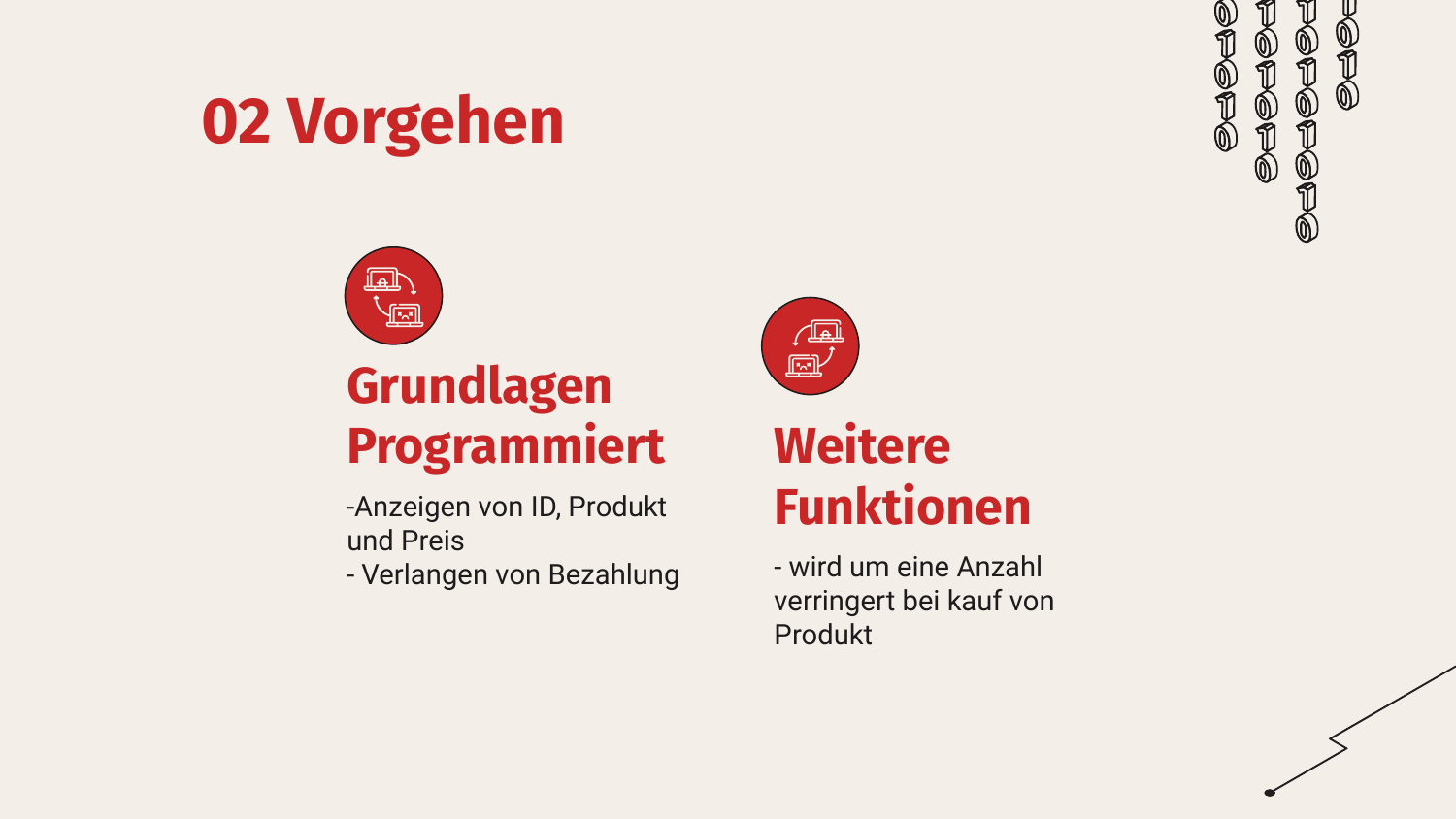

# 02 Vorgehen

Grundlagen Programmiert
Weitere Funktionen
-Anzeigen von ID, Produkt und Preis
- Verlangen von Bezahlung
- wird um eine Anzahl verringert bei kauf von Produkt